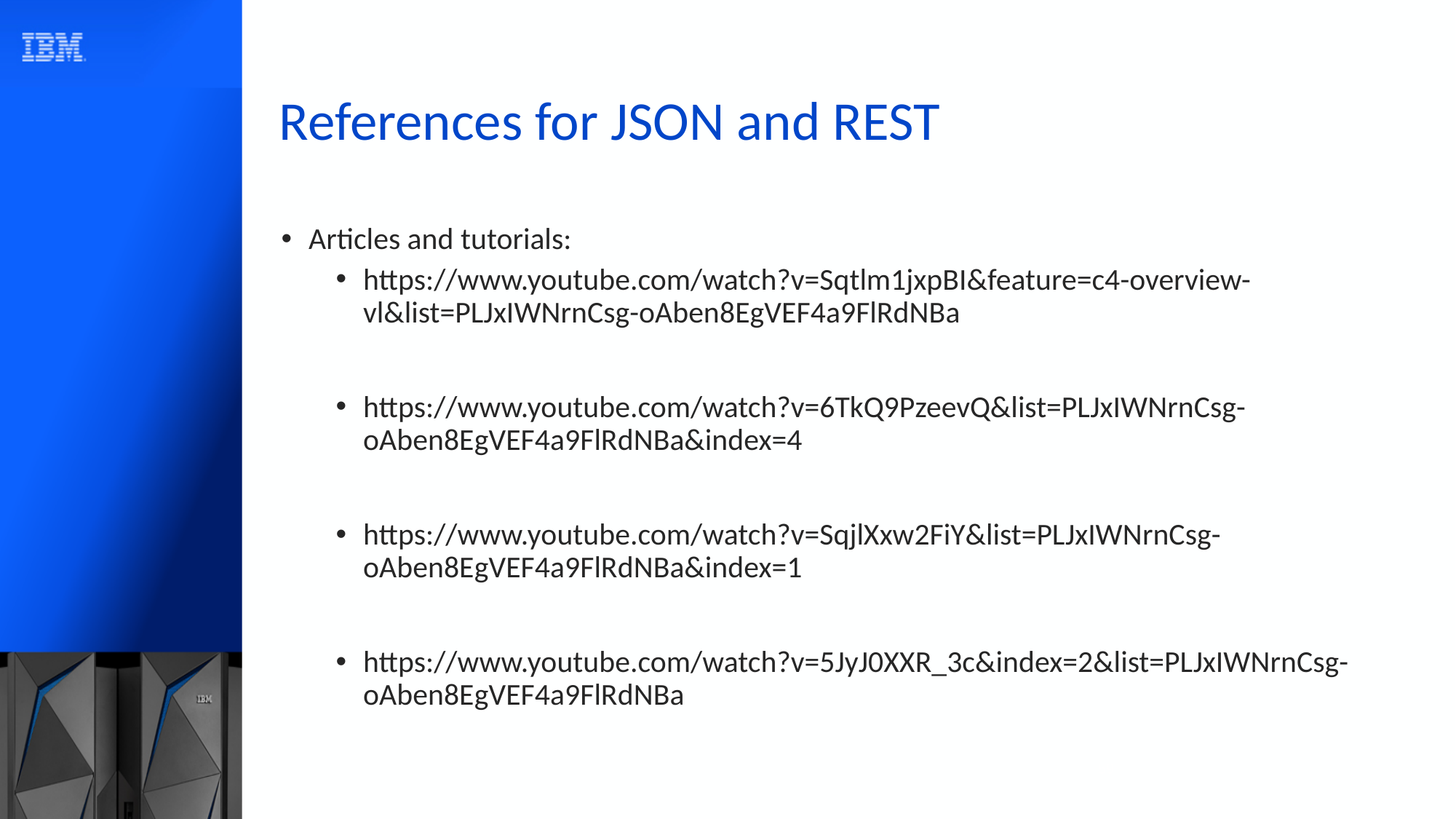

# References for JSON and REST
Articles and tutorials:
https://www.youtube.com/watch?v=Sqtlm1jxpBI&feature=c4-overview-vl&list=PLJxIWNrnCsg-oAben8EgVEF4a9FlRdNBa

https://www.youtube.com/watch?v=6TkQ9PzeevQ&list=PLJxIWNrnCsg-oAben8EgVEF4a9FlRdNBa&index=4

https://www.youtube.com/watch?v=SqjlXxw2FiY&list=PLJxIWNrnCsg-oAben8EgVEF4a9FlRdNBa&index=1

https://www.youtube.com/watch?v=5JyJ0XXR_3c&index=2&list=PLJxIWNrnCsg-oAben8EgVEF4a9FlRdNBa

59